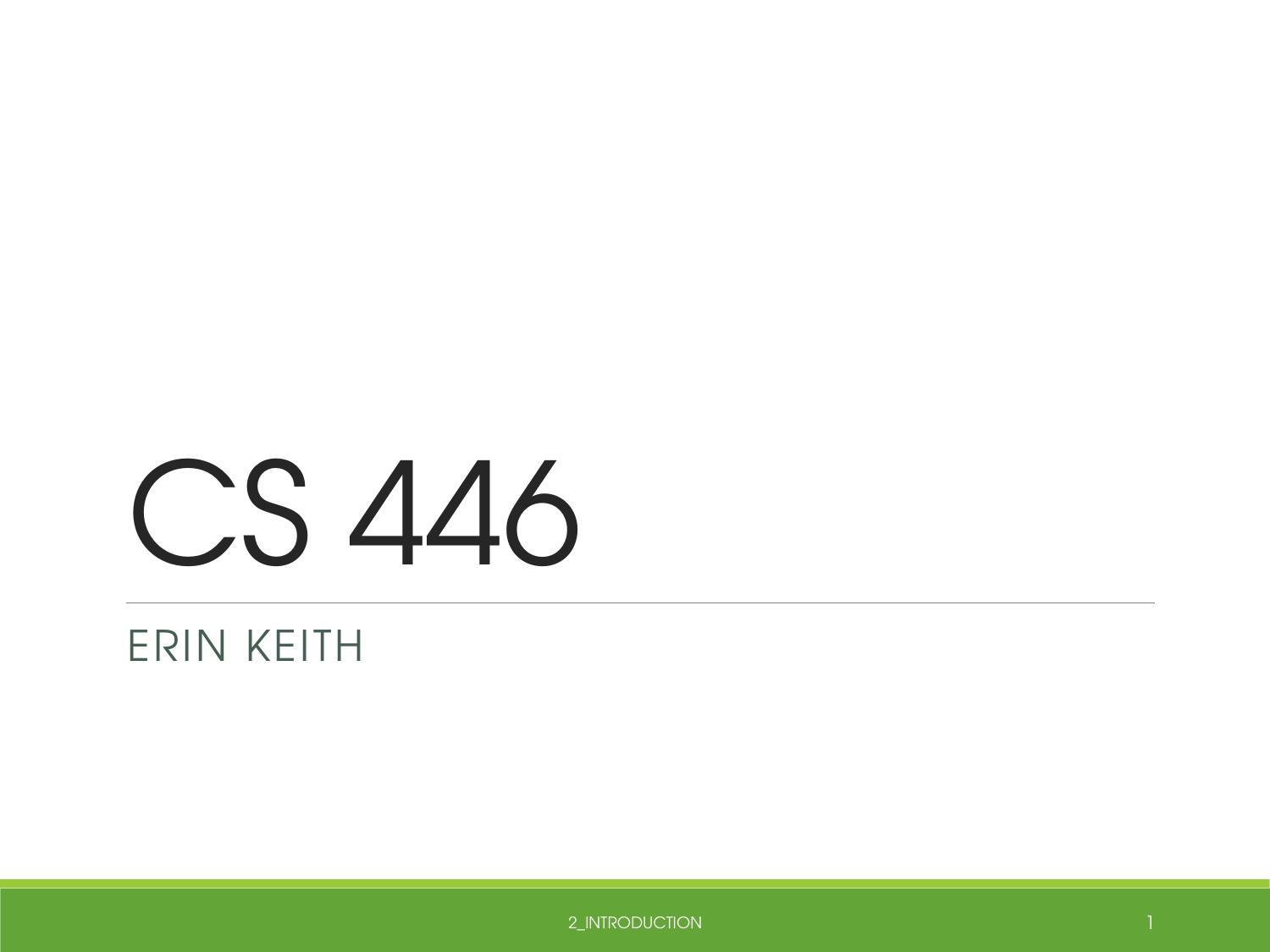

# CS 446
Erin Keith
2_Introduction
1